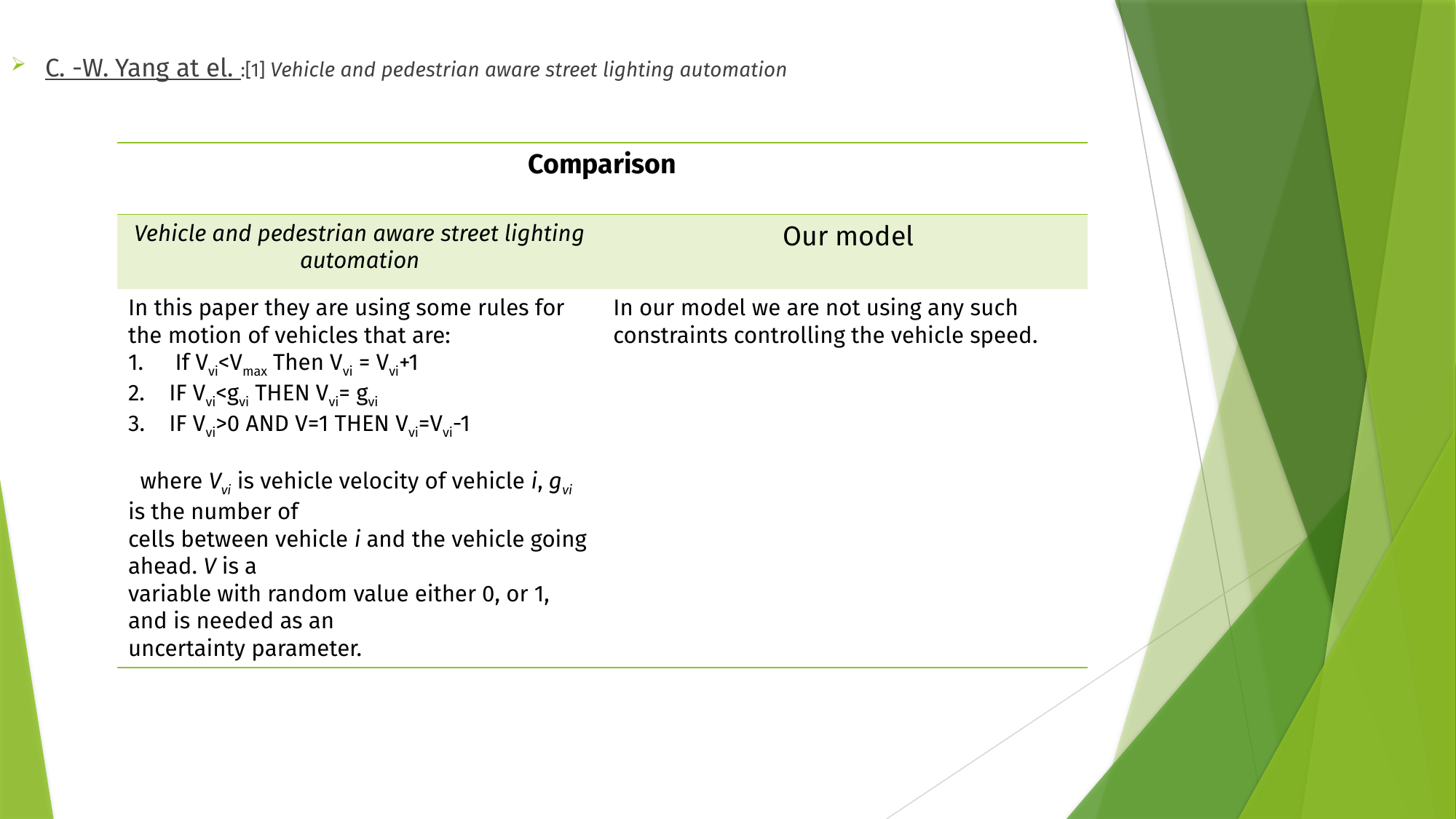

C. -W. Yang at el. :[1] Vehicle and pedestrian aware street lighting automation

| Comparison |  |
| --- | --- |
| Vehicle and pedestrian aware street lighting automation | Our model |
| In this paper they are using some rules for the motion of vehicles that are: If Vvi<Vmax Then Vvi = Vvi+1 IF Vvi<gvi THEN Vvi= gvi IF Vvi>0 AND V=1 THEN Vvi=Vvi-1 where Vvi is vehicle velocity of vehicle i, gvi is the number of cells between vehicle i and the vehicle going ahead. V is a variable with random value either 0, or 1, and is needed as an uncertainty parameter. | In our model we are not using any such constraints controlling the vehicle speed. |